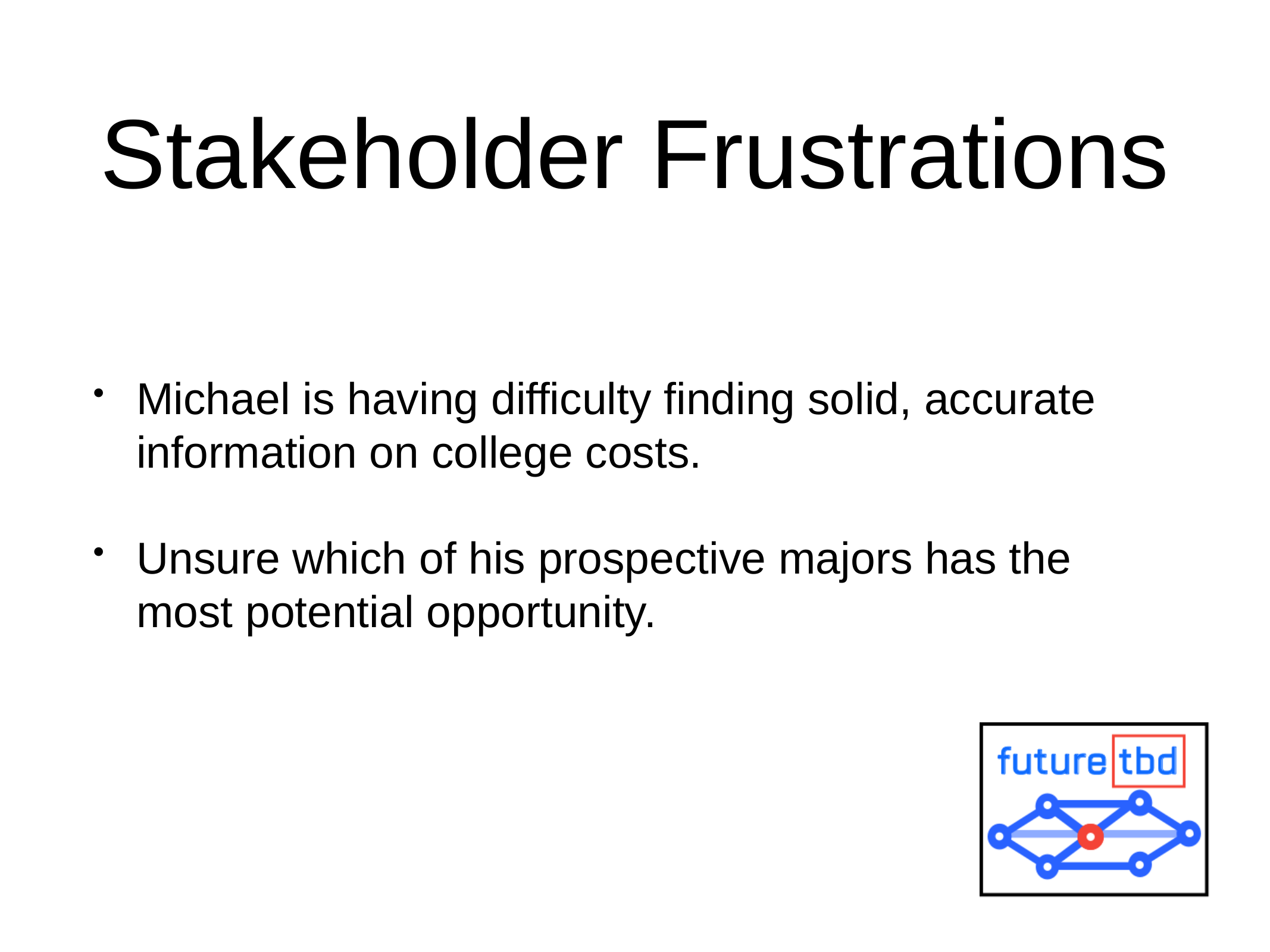

# Stakeholder Frustrations
Michael is having difficulty finding solid, accurate information on college costs.
Unsure which of his prospective majors has the most potential opportunity.